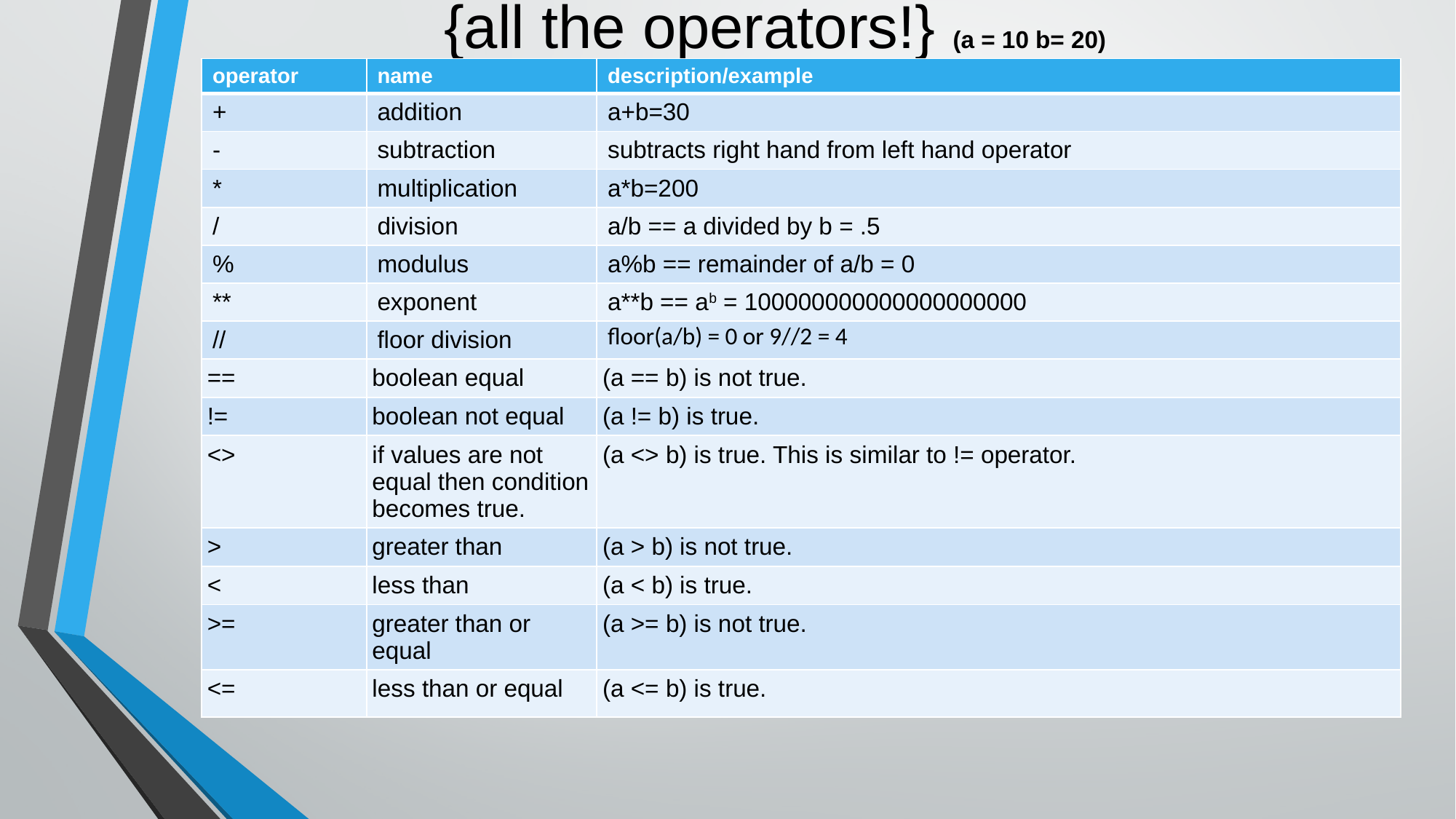

# {all the operators!} (a = 10 b= 20)
| operator | name | description/example |
| --- | --- | --- |
| + | addition | a+b=30 |
| - | subtraction | subtracts right hand from left hand operator |
| \* | multiplication | a\*b=200 |
| / | division | a/b == a divided by b = .5 |
| % | modulus | a%b == remainder of a/b = 0 |
| \*\* | exponent | a\*\*b == ab = 100000000000000000000 |
| // | floor division | floor(a/b) = 0 or 9//2 = 4 |
| == | boolean equal | (a == b) is not true. |
| != | boolean not equal | (a != b) is true. |
| <> | if values are not equal then condition becomes true. | (a <> b) is true. This is similar to != operator. |
| > | greater than | (a > b) is not true. |
| < | less than | (a < b) is true. |
| >= | greater than or equal | (a >= b) is not true. |
| <= | less than or equal | (a <= b) is true. |